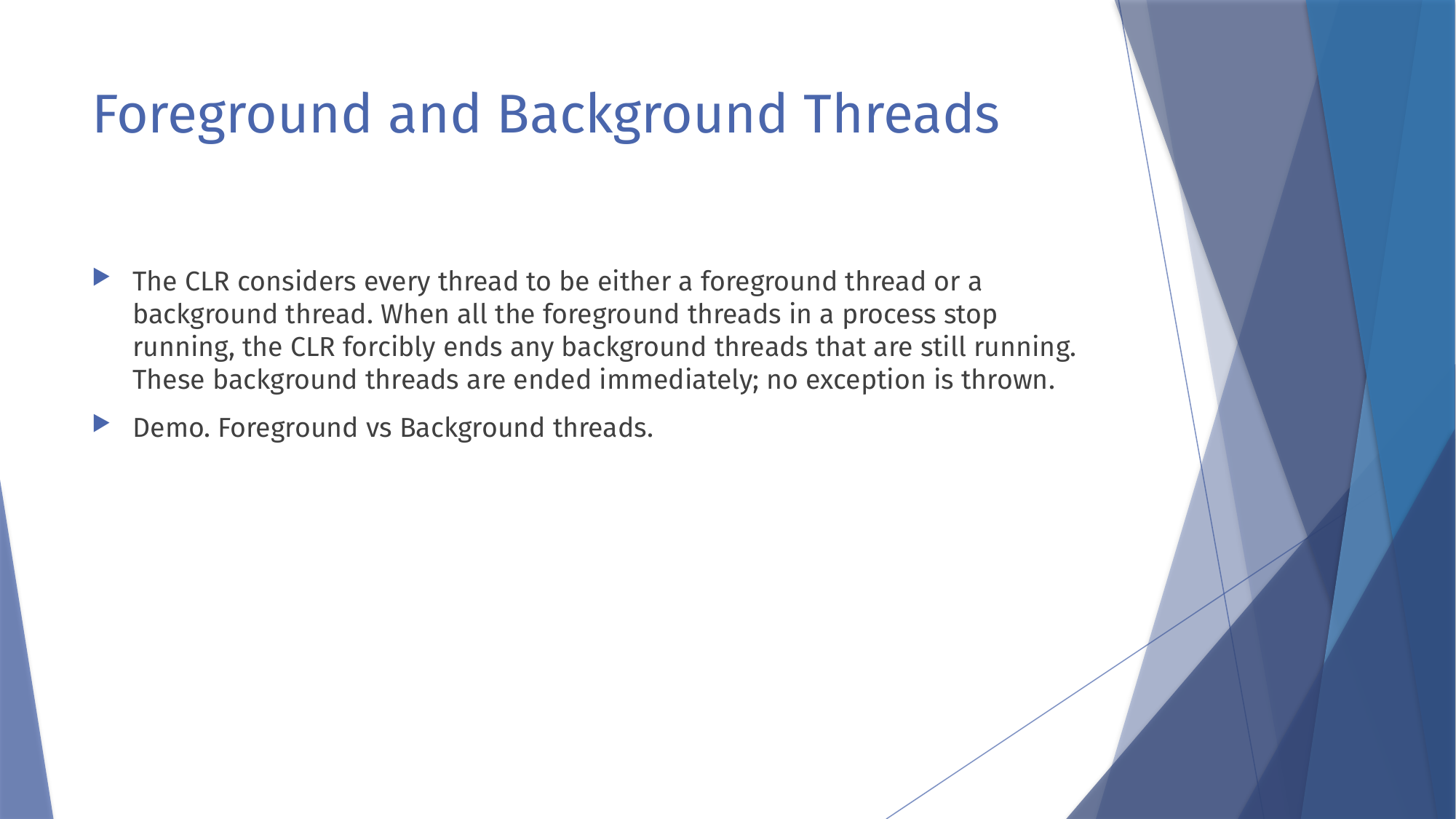

# Foreground and Background Threads
The CLR considers every thread to be either a foreground thread or a background thread. When all the foreground threads in a process stop running, the CLR forcibly ends any background threads that are still running. These background threads are ended immediately; no exception is thrown.
Demo. Foreground vs Background threads.